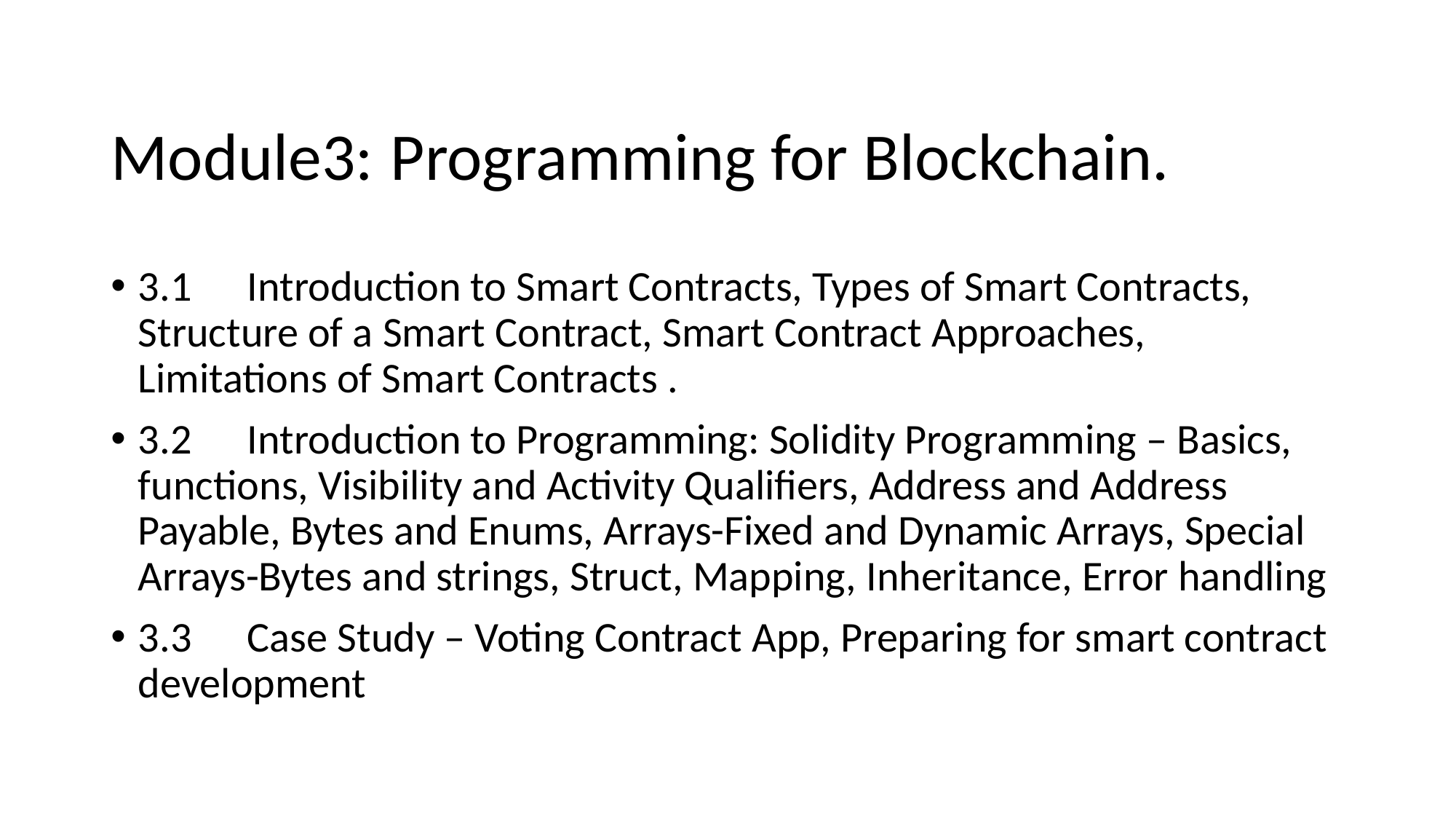

# Module3: Programming for Blockchain.

3.1 	Introduction to Smart Contracts, Types of Smart Contracts, Structure of a Smart Contract, Smart Contract Approaches, Limitations of Smart Contracts .
3.2 	Introduction to Programming: Solidity Programming – Basics, functions, Visibility and Activity Qualifiers, Address and Address Payable, Bytes and Enums, Arrays-Fixed and Dynamic Arrays, Special Arrays-Bytes and strings, Struct, Mapping, Inheritance, Error handling
3.3 	Case Study – Voting Contract App, Preparing for smart contract development